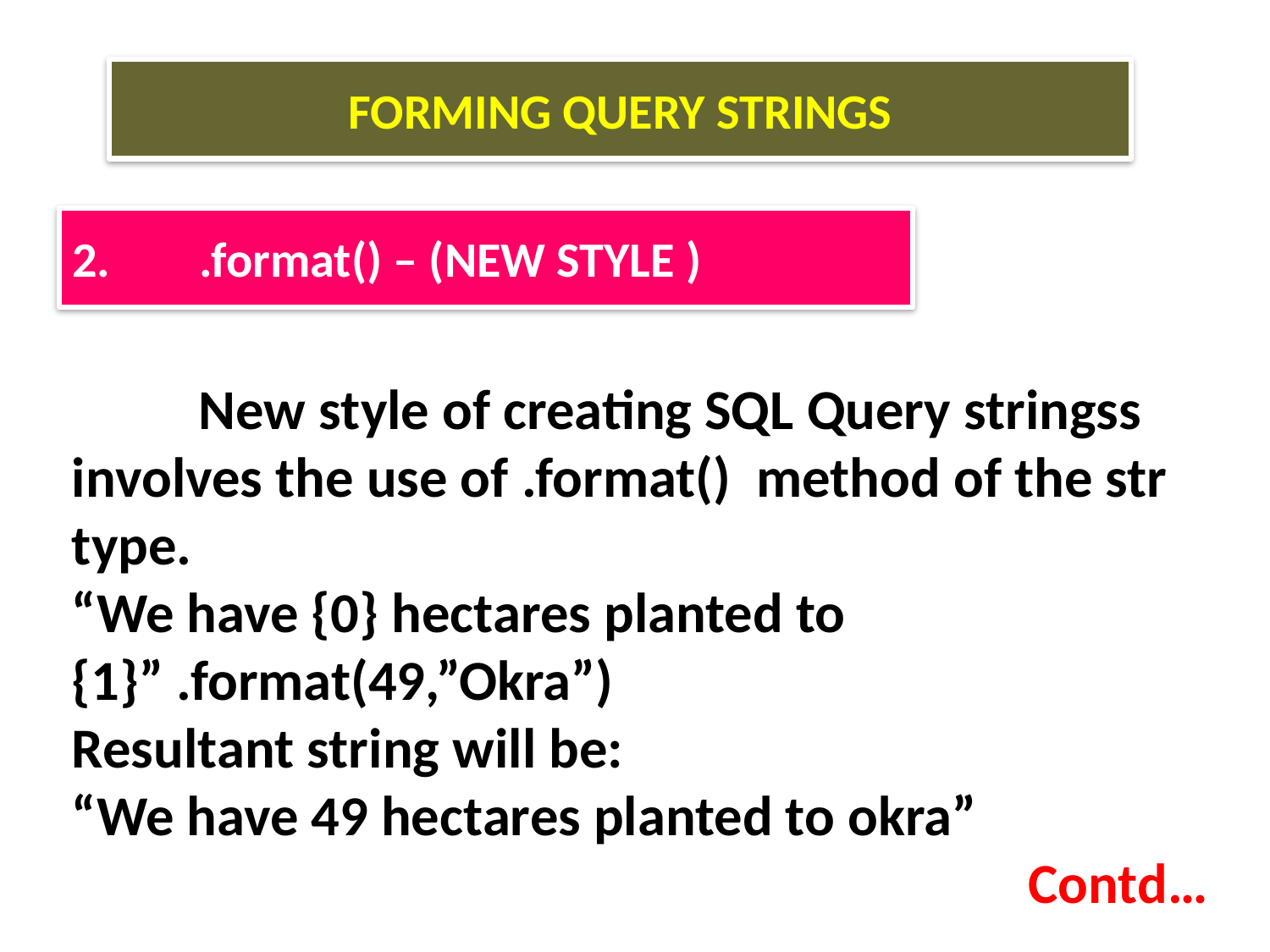

FORMING QUERY STRINGS
2.	.format() – (NEW STYLE )
	New style of creating SQL Query stringss involves the use of .format()  method of the str type.
“We have {0} hectares planted to {1}” .format(49,”Okra”)
Resultant string will be:
“We have 49 hectares planted to okra”
Contd…